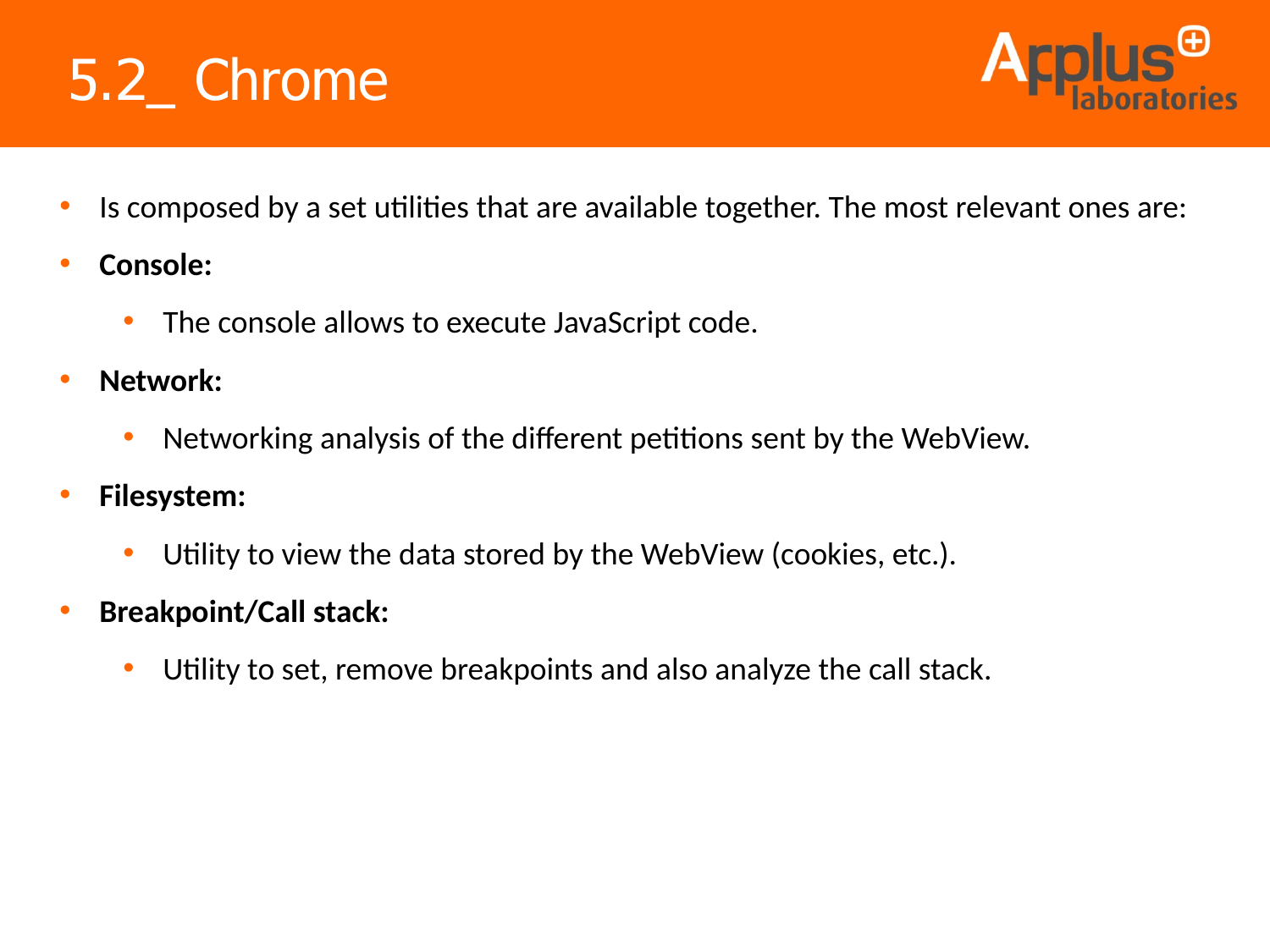

5.2_ Chrome
Is composed by a set utilities that are available together. The most relevant ones are:
Console:
The console allows to execute JavaScript code.
Network:
Networking analysis of the different petitions sent by the WebView.
Filesystem:
Utility to view the data stored by the WebView (cookies, etc.).
Breakpoint/Call stack:
Utility to set, remove breakpoints and also analyze the call stack.